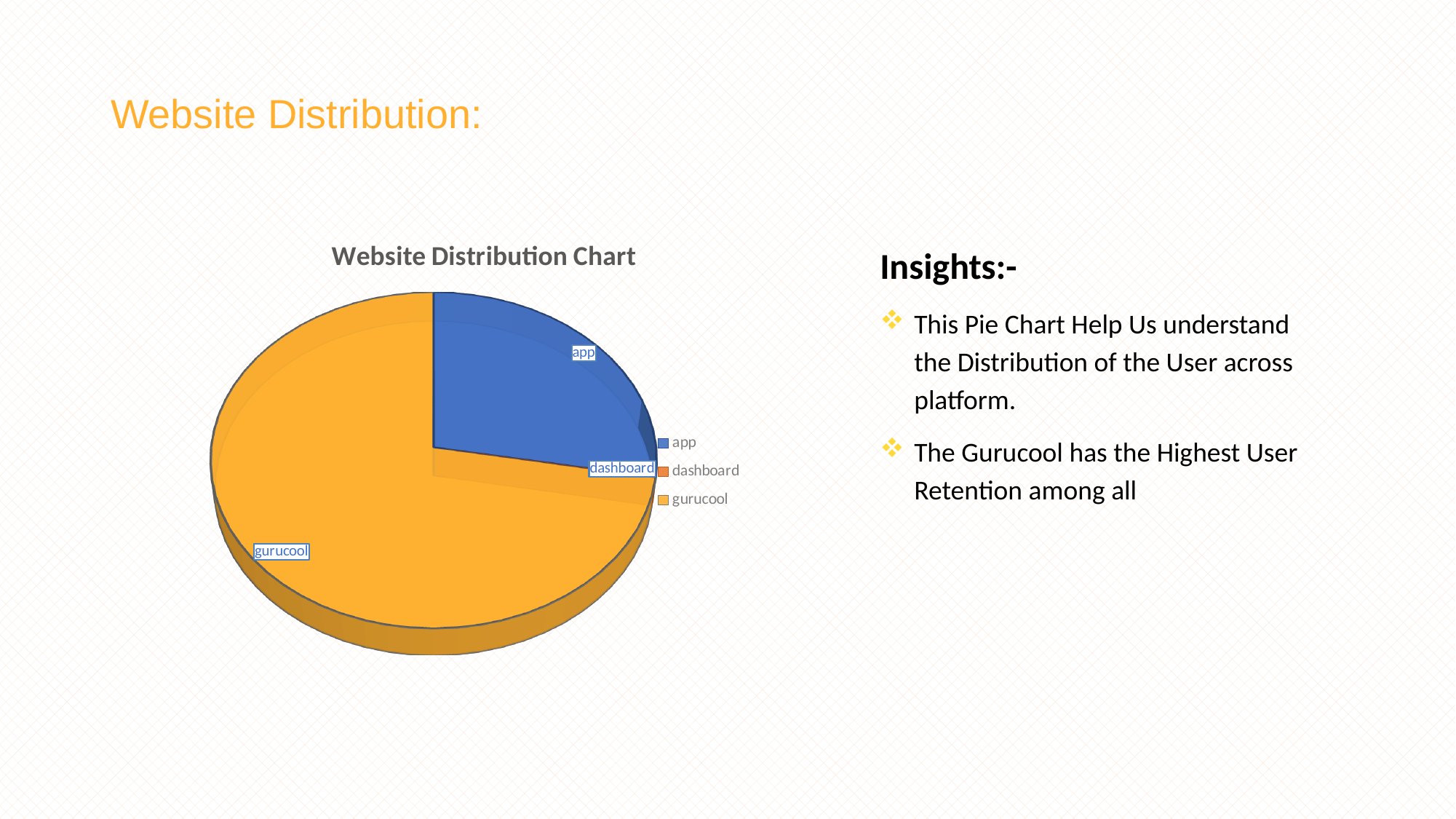

# Website Distribution:

[unsupported chart]

Insights:-
This Pie Chart Help Us understand the Distribution of the User across platform.
The Gurucool has the Highest User Retention among all